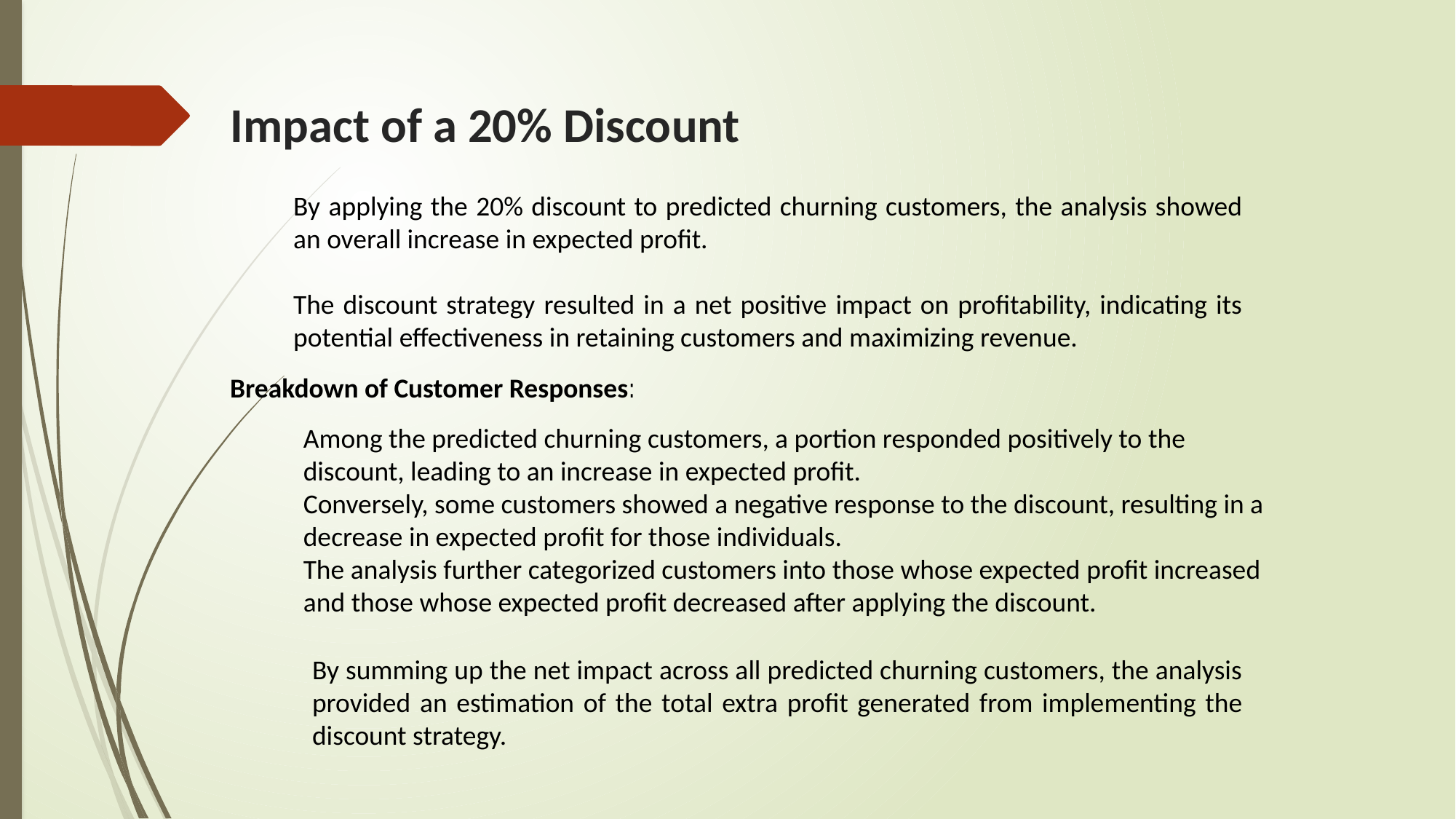

# Impact of a 20% Discount
By applying the 20% discount to predicted churning customers, the analysis showed an overall increase in expected profit.

The discount strategy resulted in a net positive impact on profitability, indicating its potential effectiveness in retaining customers and maximizing revenue.
Breakdown of Customer Responses:
Among the predicted churning customers, a portion responded positively to the discount, leading to an increase in expected profit.
Conversely, some customers showed a negative response to the discount, resulting in a decrease in expected profit for those individuals.
The analysis further categorized customers into those whose expected profit increased and those whose expected profit decreased after applying the discount.
By summing up the net impact across all predicted churning customers, the analysis provided an estimation of the total extra profit generated from implementing the discount strategy.